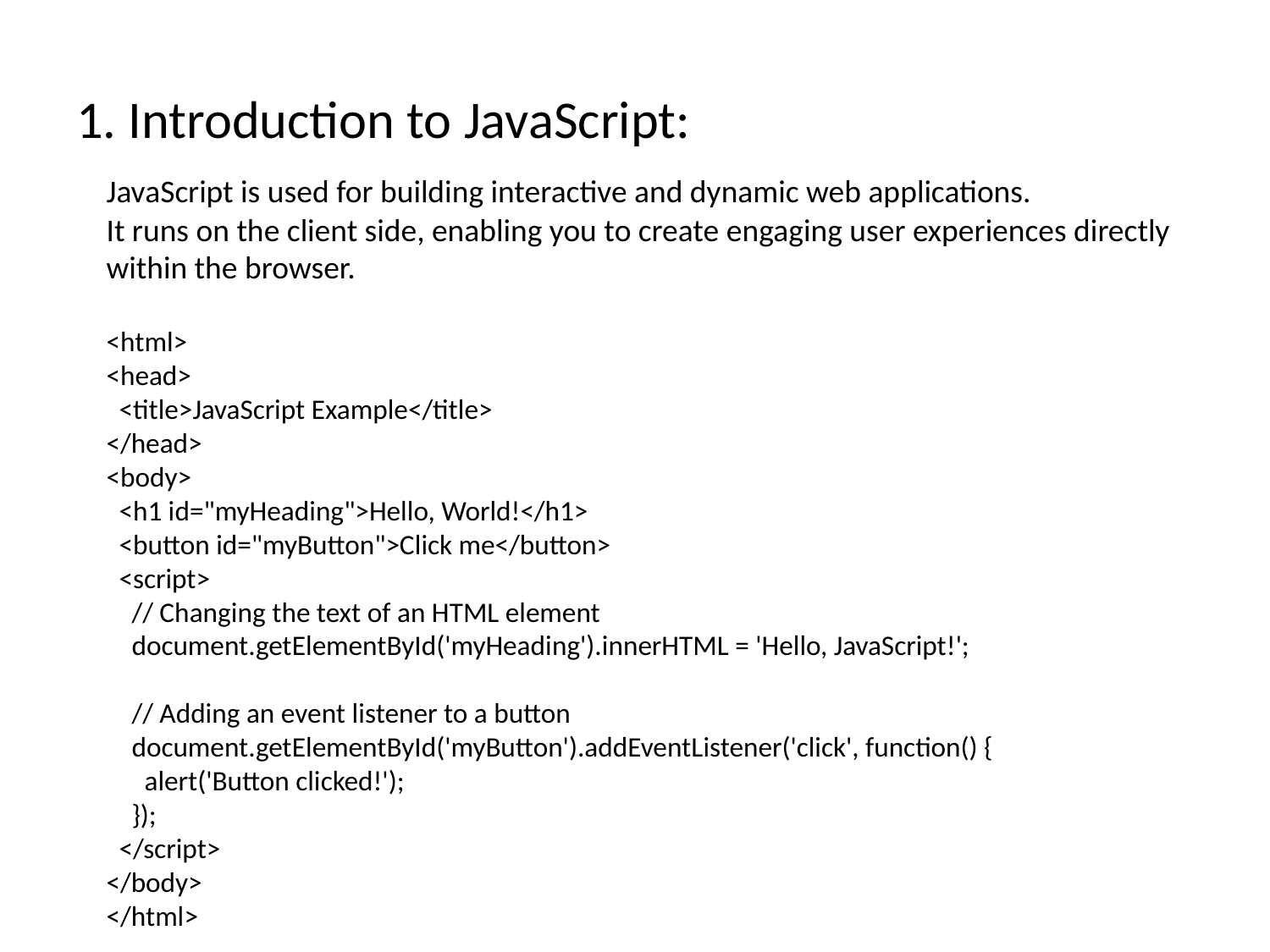

# 1. Introduction to JavaScript:

JavaScript is used for building interactive and dynamic web applications.
It runs on the client side, enabling you to create engaging user experiences directly within the browser.
<html>
<head>
  <title>JavaScript Example</title>
</head>
<body>
  <h1 id="myHeading">Hello, World!</h1>
  <button id="myButton">Click me</button>
  <script>
    // Changing the text of an HTML element
    document.getElementById('myHeading').innerHTML = 'Hello, JavaScript!';
    // Adding an event listener to a button
    document.getElementById('myButton').addEventListener('click', function() {
      alert('Button clicked!');
    });
  </script>
</body>
</html>